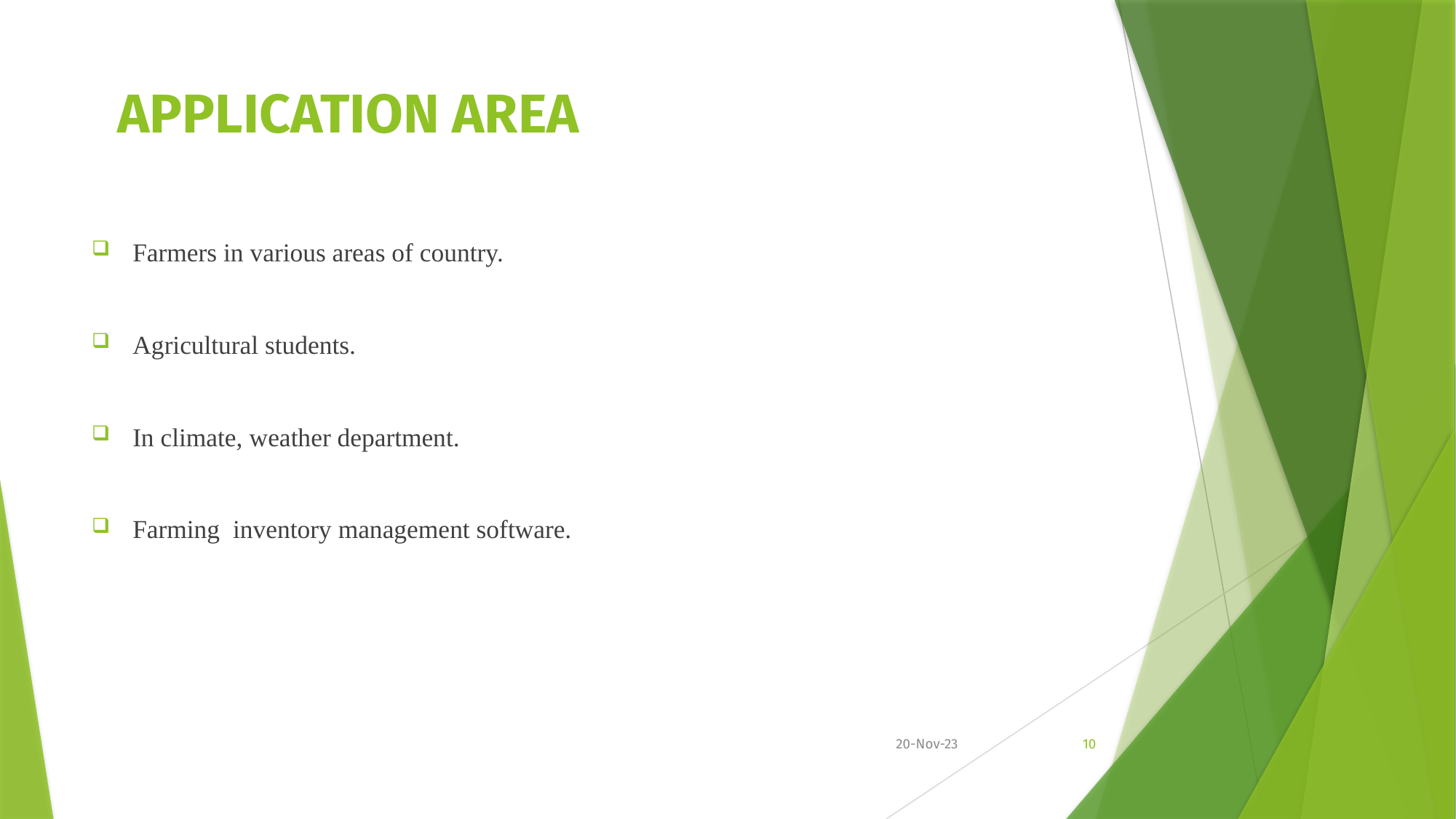

# APPLICATION AREA
Farmers in various areas of country.

Agricultural students.

In climate, weather department.

Farming  inventory management software.

20-Nov-23
10